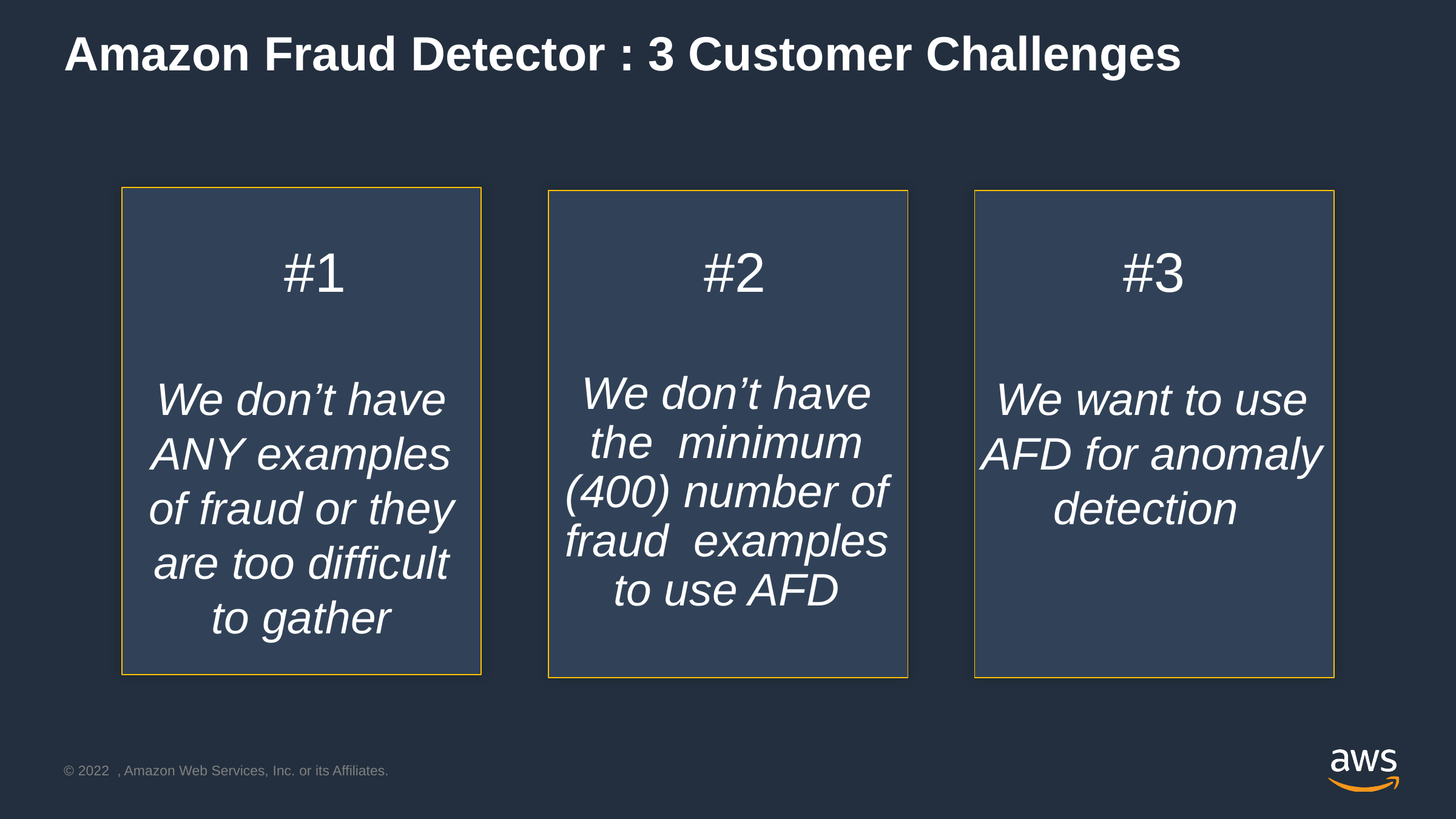

# Amazon Fraud Detector : 3 Customer Challenges

#1
#2
#3
We don’t have ANY examples of fraud or they are too difficult to gather
We don’t have the  minimum (400) number of fraud  examples to use AFD
We want to use AFD for anomaly detection
2022
©           , Amazon Web Services, Inc. or its Affiliates.